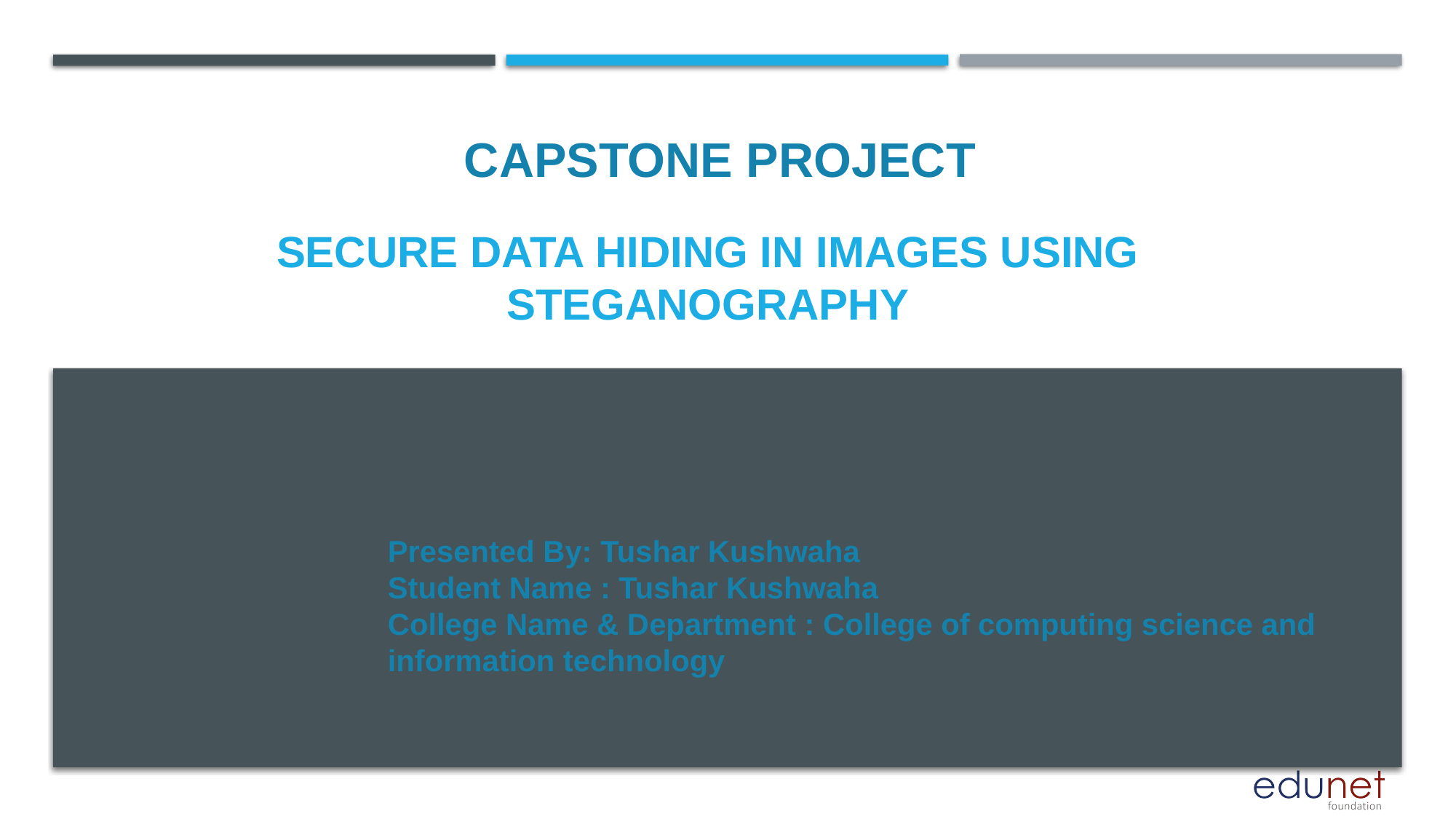

CAPSTONE PROJECT
# SECURE DATA HIDING IN IMAGES USING STEGANOGRAPHY
Presented By: Tushar Kushwaha
Student Name : Tushar Kushwaha
College Name & Department : College of computing science and information technology